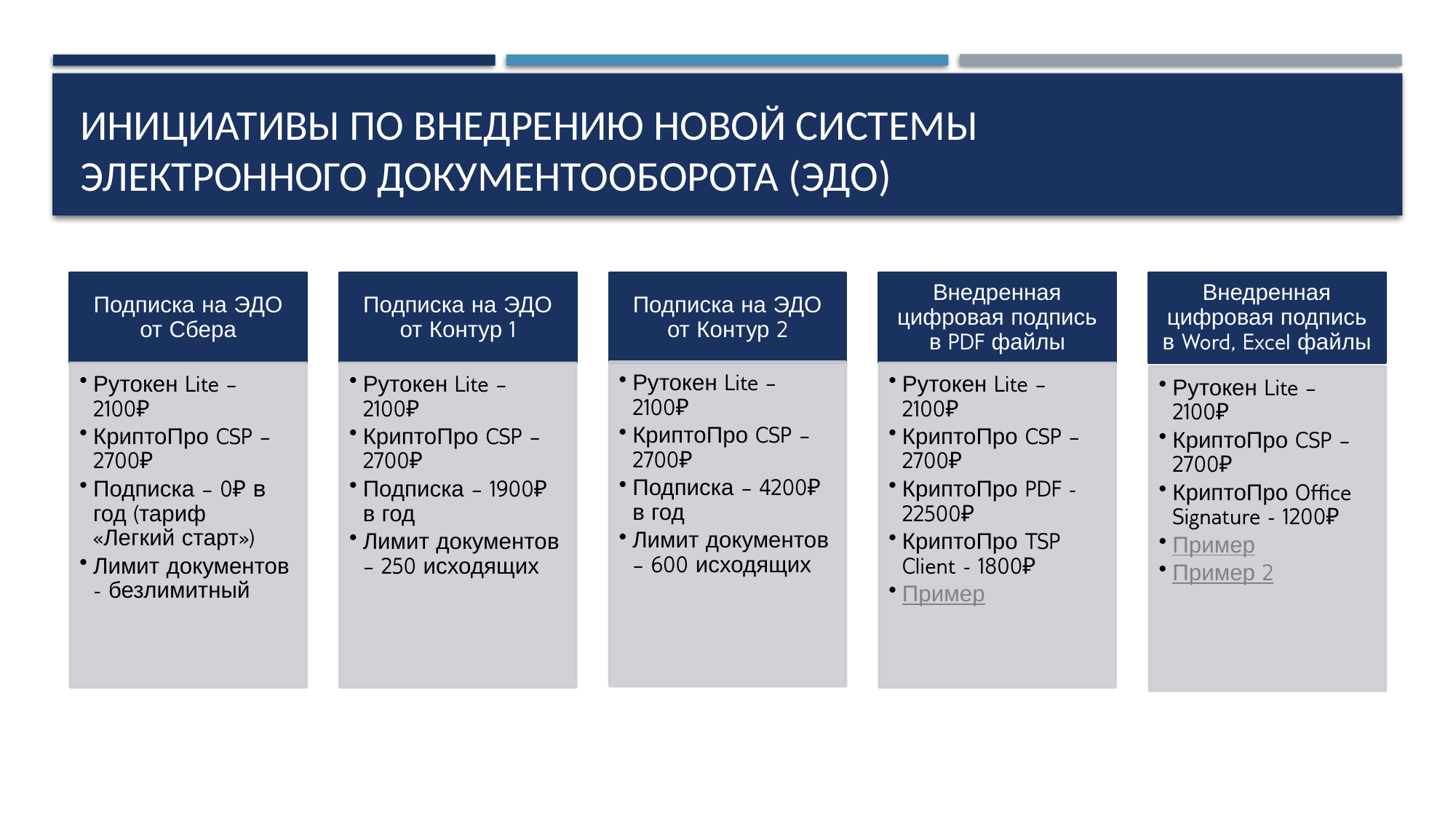

# Инициативы по внедрению новой системы электронного документооборота (ЭДО)
Подписка на ЭДО от Сбера
Рутокен Lite – 2100₽
КриптоПро CSP – 2700₽
Подписка – 0₽ в год (тариф «Легкий старт»)
Лимит документов - безлимитный

Подписка на ЭДО от Контур 1
Рутокен Lite – 2100₽
КриптоПро CSP – 2700₽
Подписка – 1900₽ в год
Лимит документов – 250 исходящих
Подписка на ЭДО от Контур 2
Рутокен Lite – 2100₽
КриптоПро CSP – 2700₽
Подписка – 4200₽ в год
Лимит документов – 600 исходящих

Внедренная цифровая подпись в PDF файлы
Рутокен Lite – 2100₽
КриптоПро CSP – 2700₽
КриптоПро PDF - 22500₽
КриптоПро TSP Client - 1800₽
Пример
Внедренная цифровая подпись в Word, Excel файлы
Рутокен Lite – 2100₽
КриптоПро CSP – 2700₽
КриптоПро Office Signature - 1200₽
Пример
Пример 2